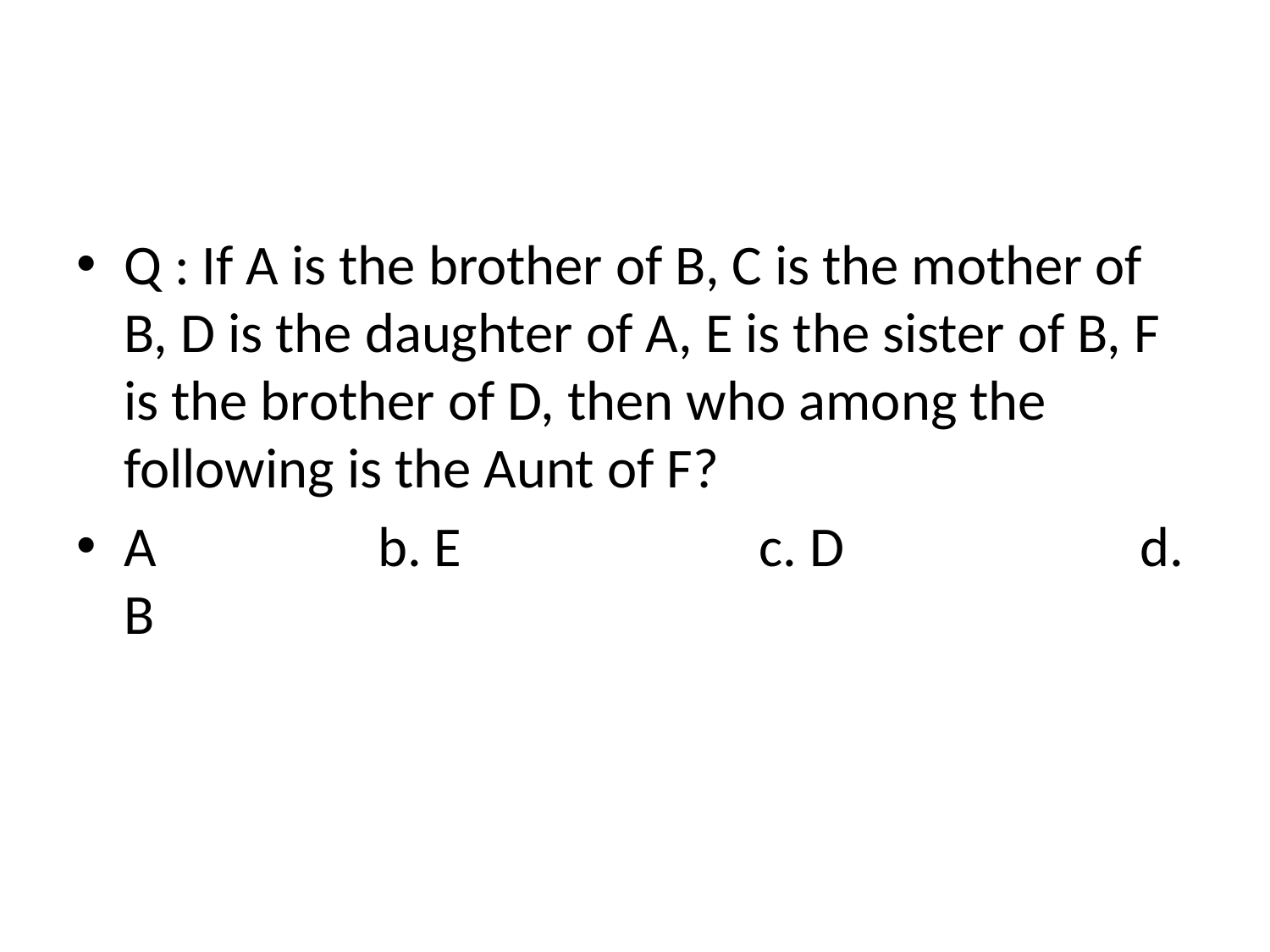

#
Q : If A is the brother of B, C is the mother of B, D is the daughter of A, E is the sister of B, F is the brother of D, then who among the following is the Aunt of F?
A		b. E			c. D			d. B